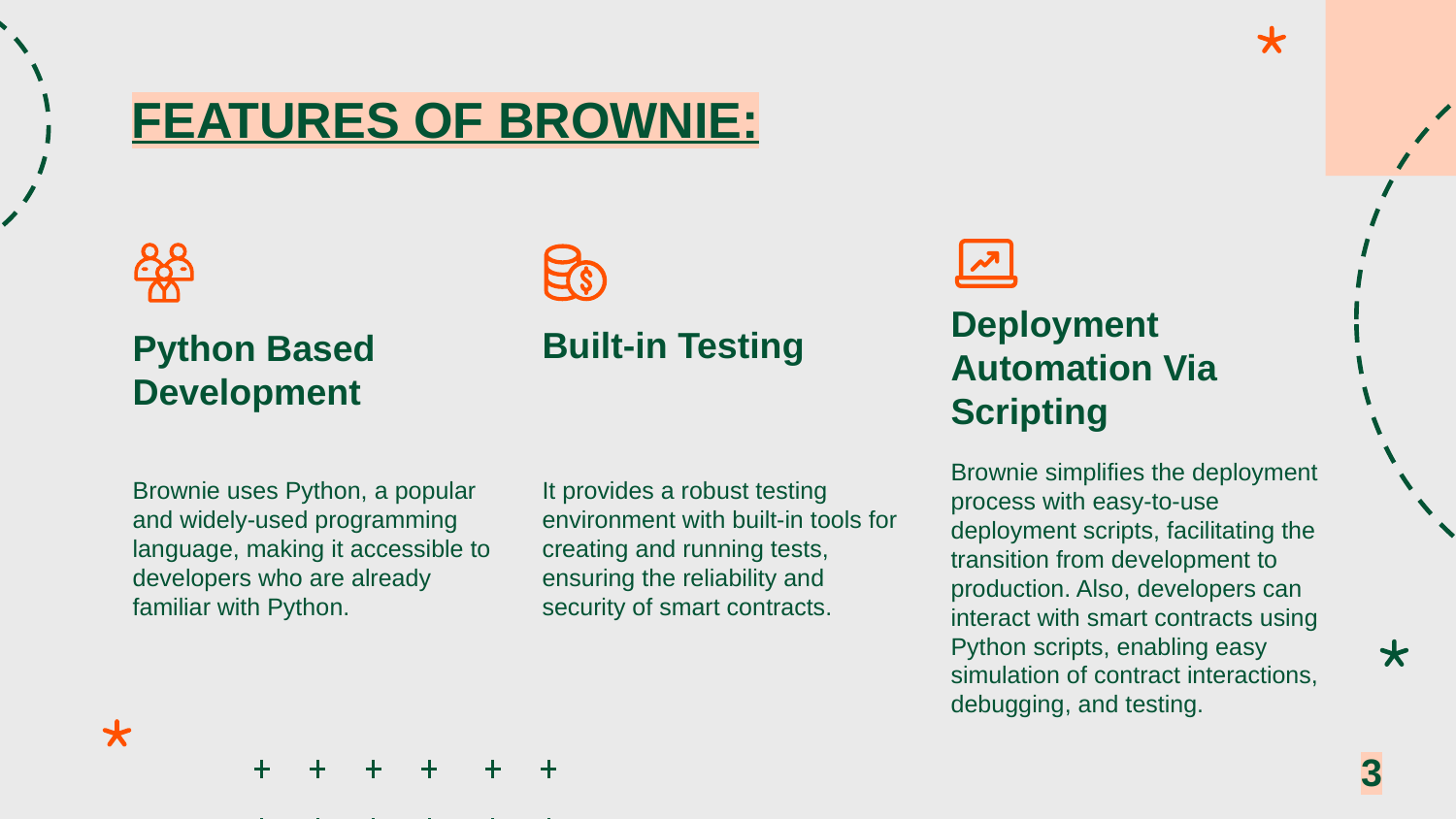

FEATURES OF BROWNIE:

# Python Based Development
Built-in Testing
Deployment Automation Via Scripting
Brownie simplifies the deployment process with easy-to-use deployment scripts, facilitating the transition from development to production. Also, developers can interact with smart contracts using Python scripts, enabling easy simulation of contract interactions, debugging, and testing.
Brownie uses Python, a popular and widely-used programming language, making it accessible to developers who are already familiar with Python.
It provides a robust testing environment with built-in tools for creating and running tests, ensuring the reliability and security of smart contracts.
3